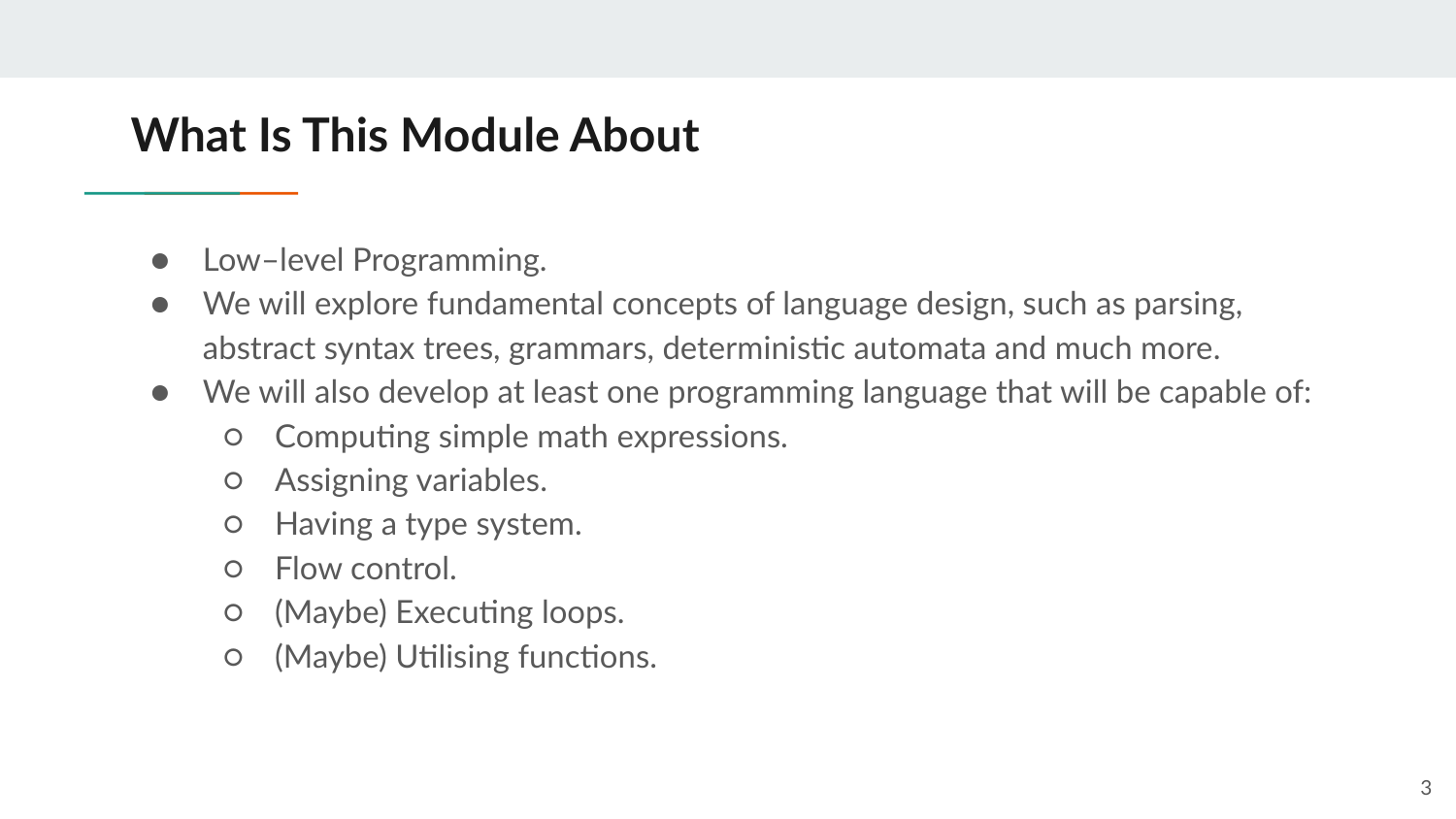

# What Is This Module About
Low–level Programming.
We will explore fundamental concepts of language design, such as parsing, abstract syntax trees, grammars, deterministic automata and much more.
We will also develop at least one programming language that will be capable of:
Computing simple math expressions.
Assigning variables.
Having a type system.
Flow control.
(Maybe) Executing loops.
(Maybe) Utilising functions.
3